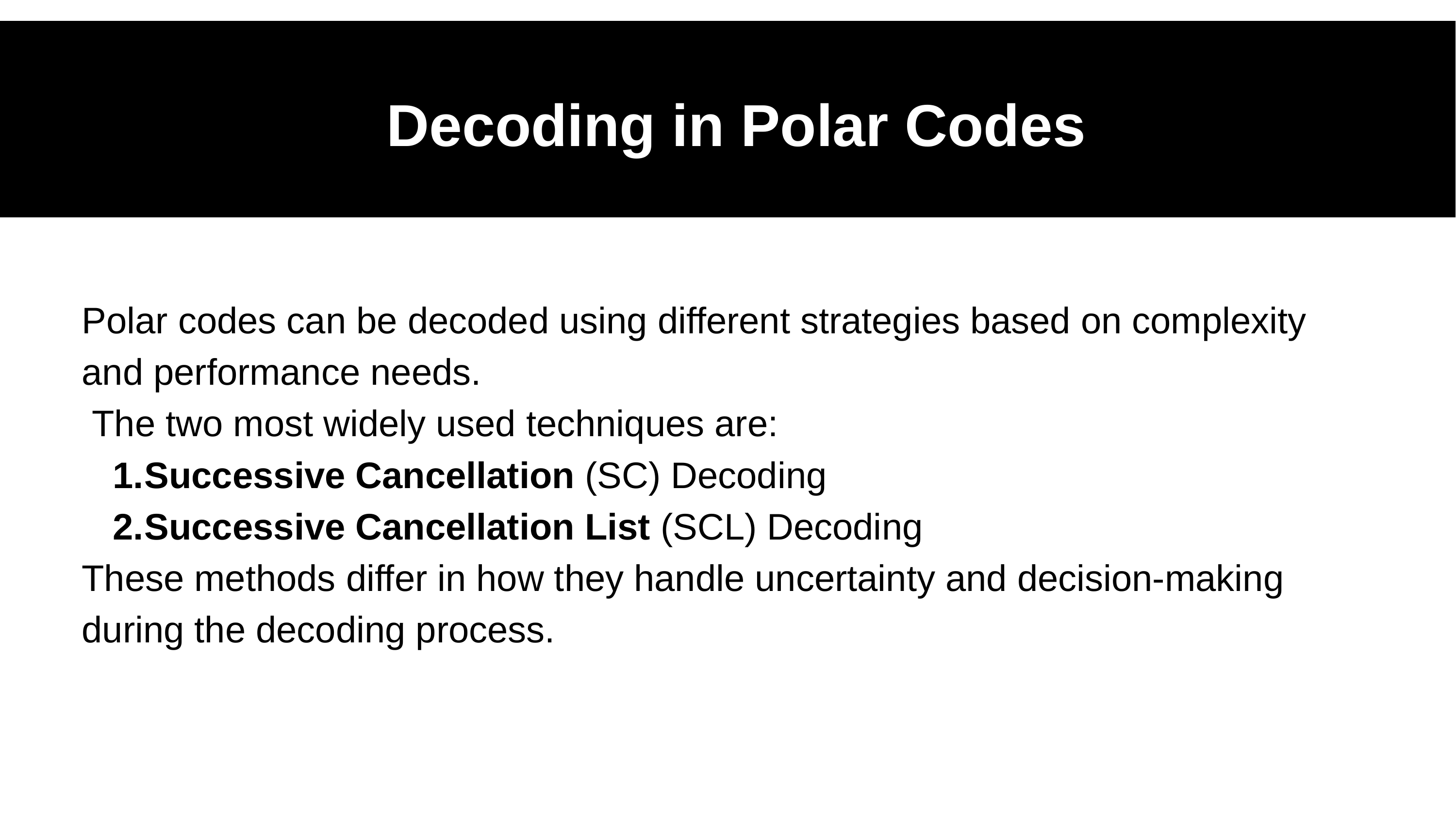

Decoding in Polar Codes
Polar codes can be decoded using different strategies based on complexity and performance needs.
 The two most widely used techniques are:
Successive Cancellation (SC) Decoding
Successive Cancellation List (SCL) Decoding
These methods differ in how they handle uncertainty and decision-making during the decoding process.